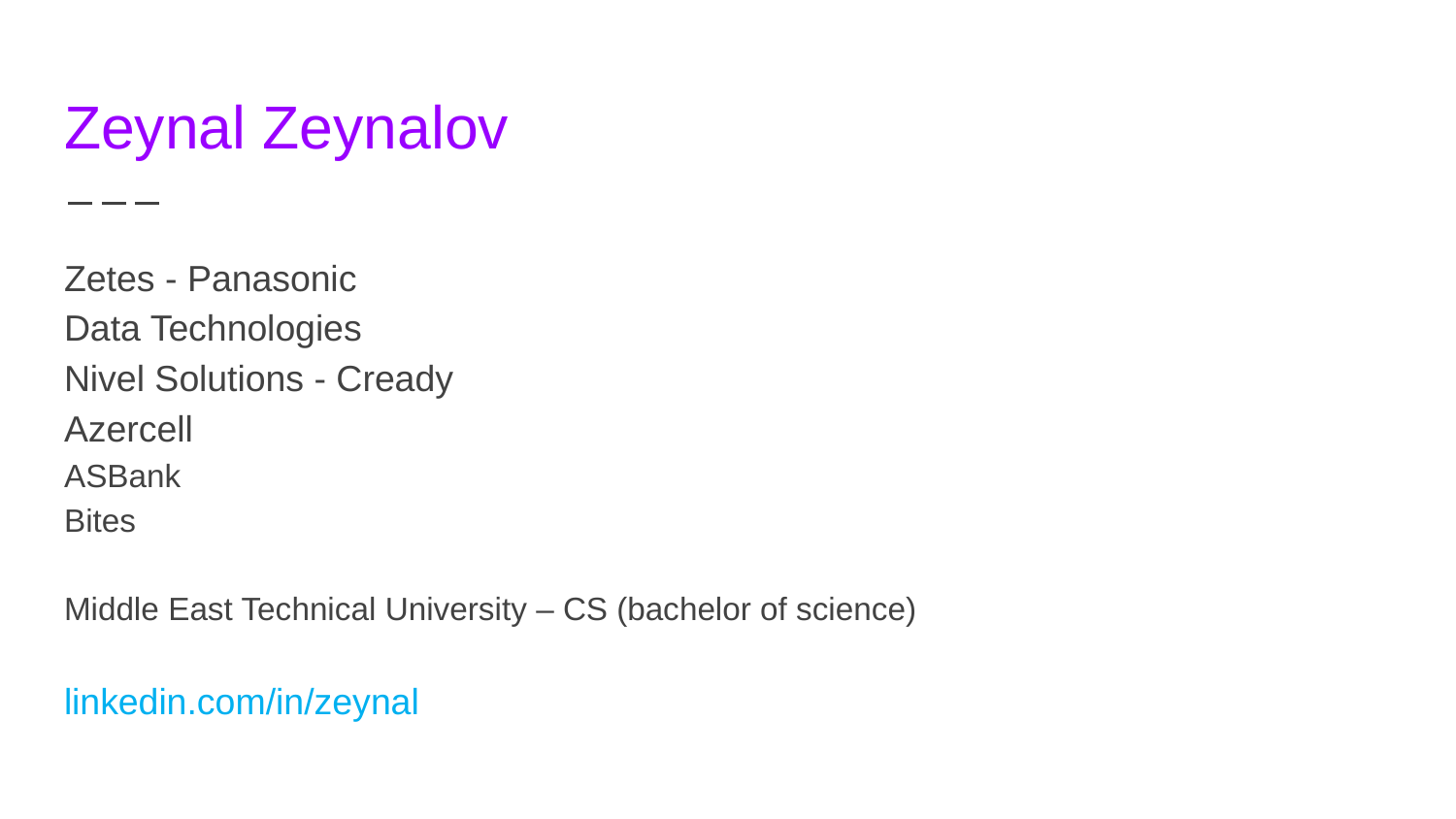

# Zeynal Zeynalov
Zetes - Panasonic
Data Technologies
Nivel Solutions - Cready
Azercell
ASBank
Bites

Middle East Technical University – CS (bachelor of science)

linkedin.com/in/zeynal